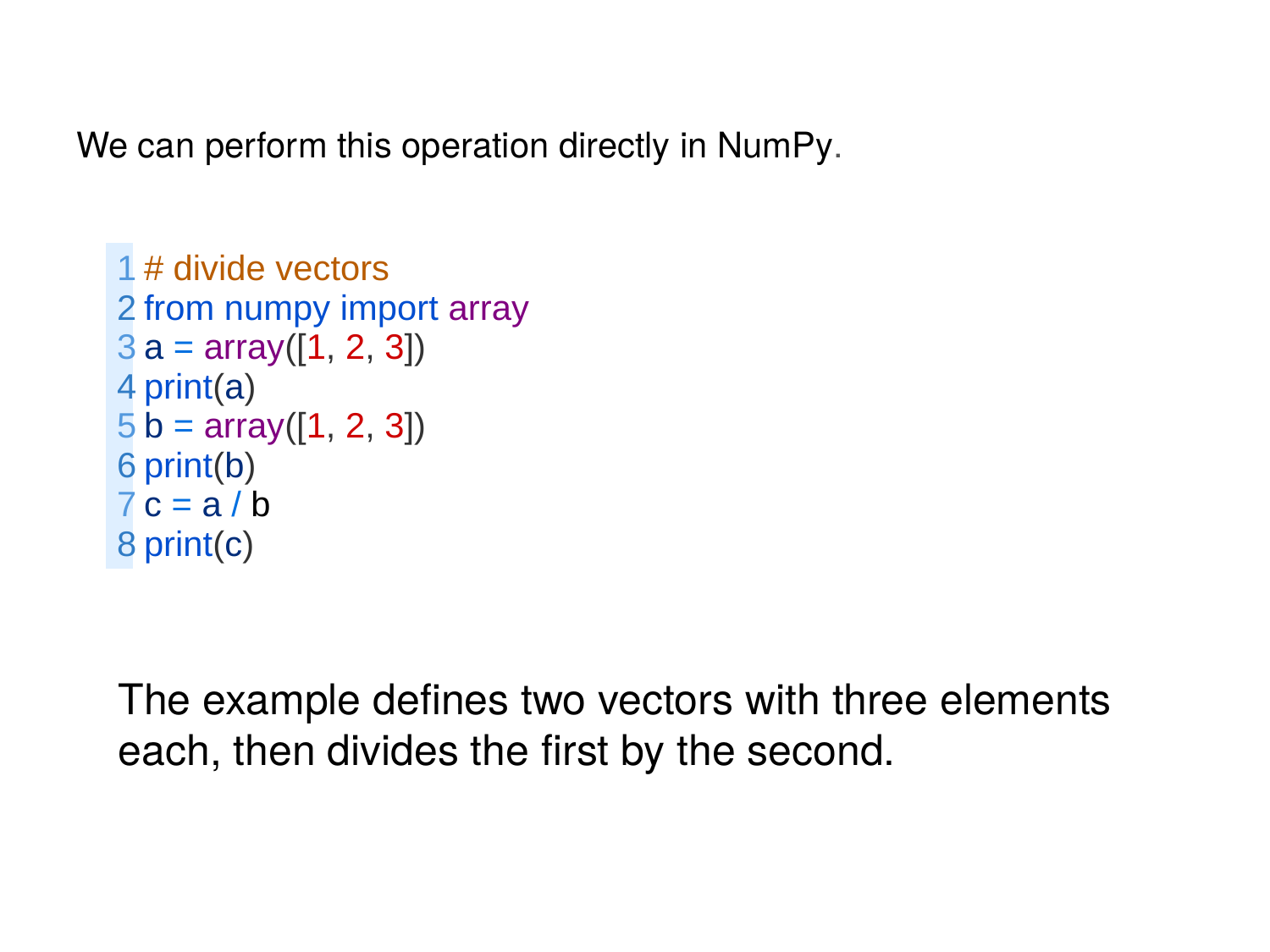

We can perform this operation directly in NumPy.
| 1 2 3 4 5 6 7 8 | # divide vectors from numpy import array a = array([1, 2, 3]) print(a) b = array([1, 2, 3]) print(b) c = a / b print(c) |
| --- | --- |
The example defines two vectors with three elements each, then divides the first by the second.